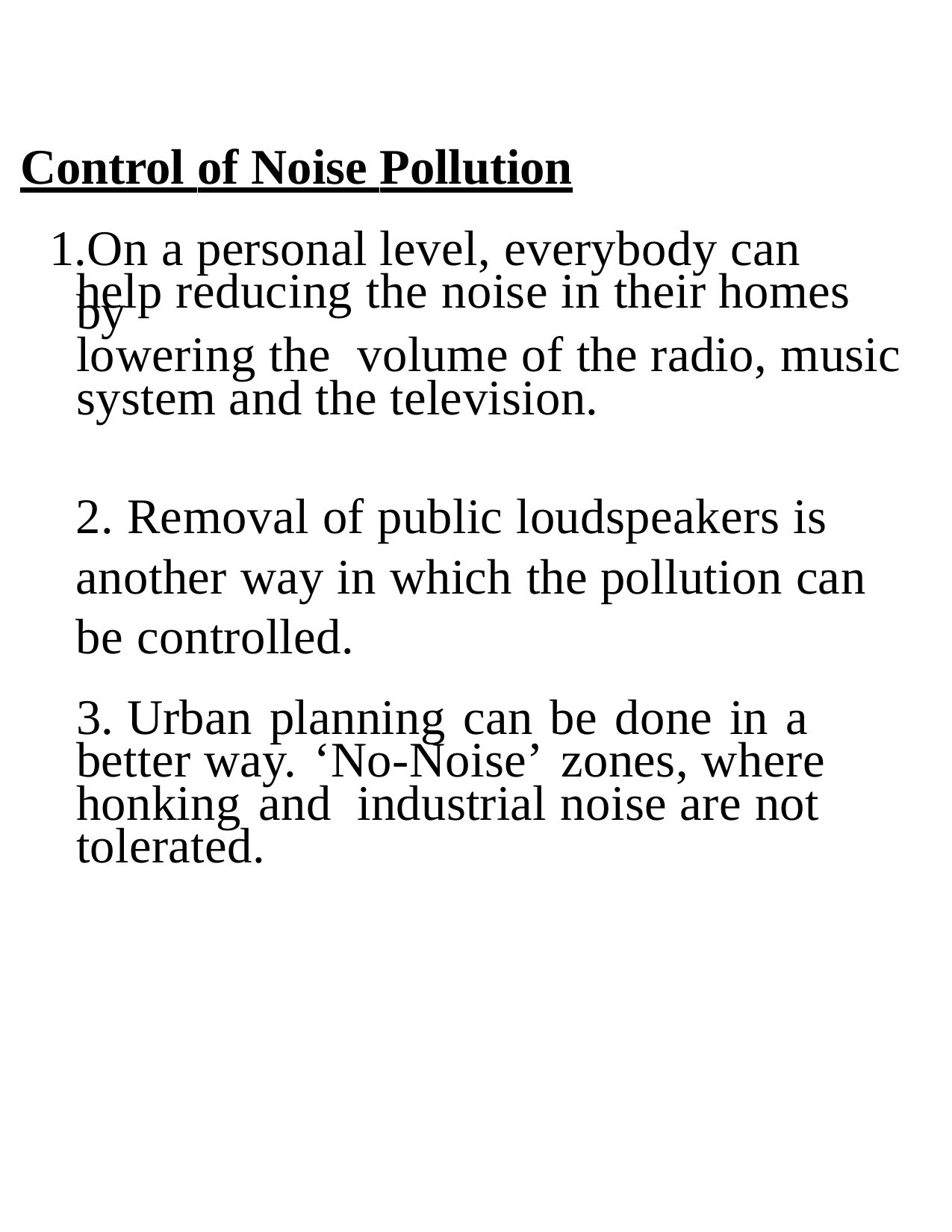

Control of Noise Pollution

On a personal level, everybody can

help reducing the noise in their homes by

lowering the  volume of the radio, music

system and the television.

2. Removal of public loudspeakers is another way in which the pollution can be controlled.

3. Urban planning can be done in a

better way. ‘No-Noise’ zones, where

honking and  industrial noise are not

tolerated.